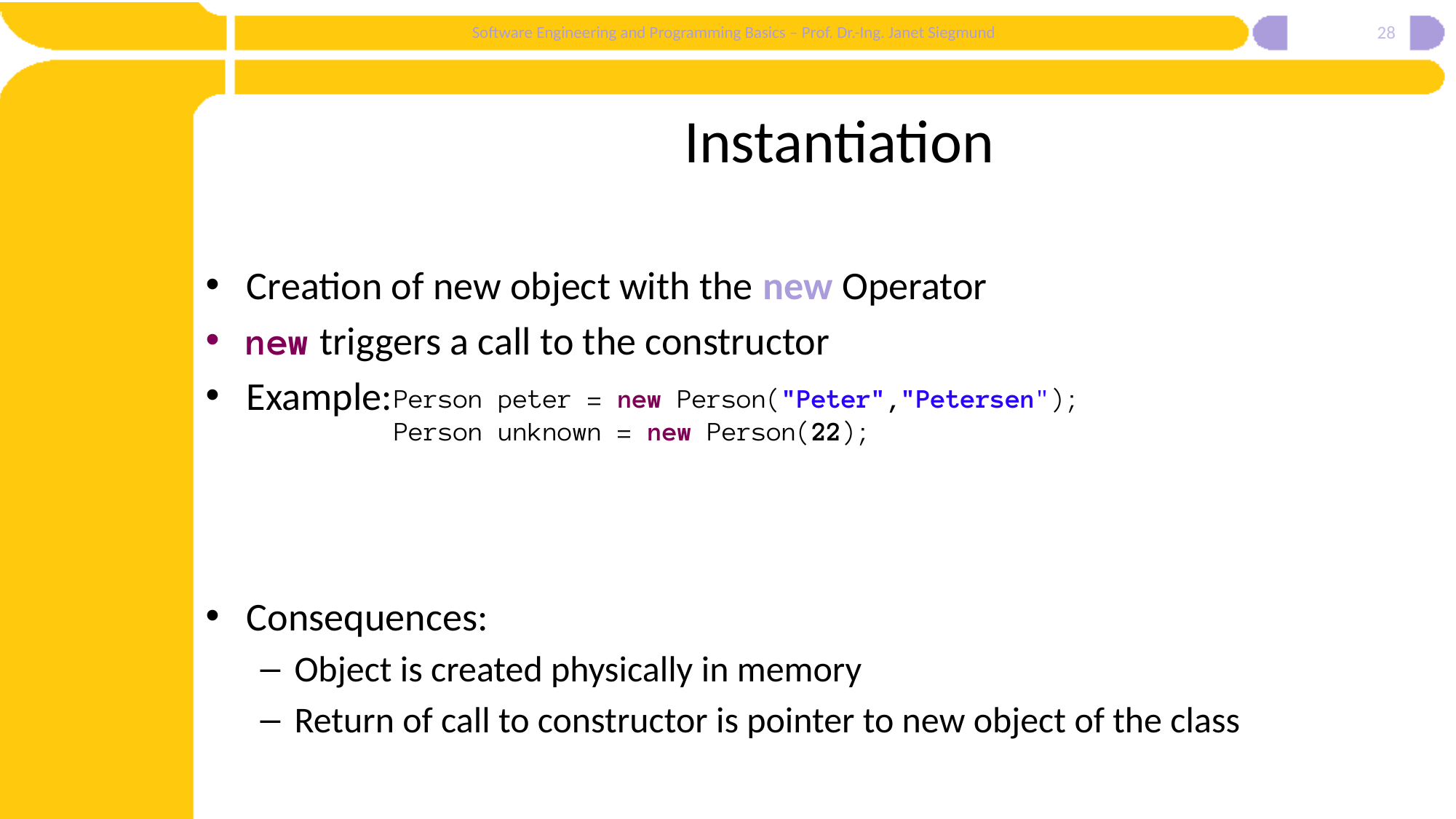

28
# Instantiation
Creation of new object with the new Operator
new triggers a call to the constructor
Example:

Consequences:
Object is created physically in memory
Return of call to constructor is pointer to new object of the class
Person peter = new Person("Peter","Petersen");
Person unknown = new Person(22);